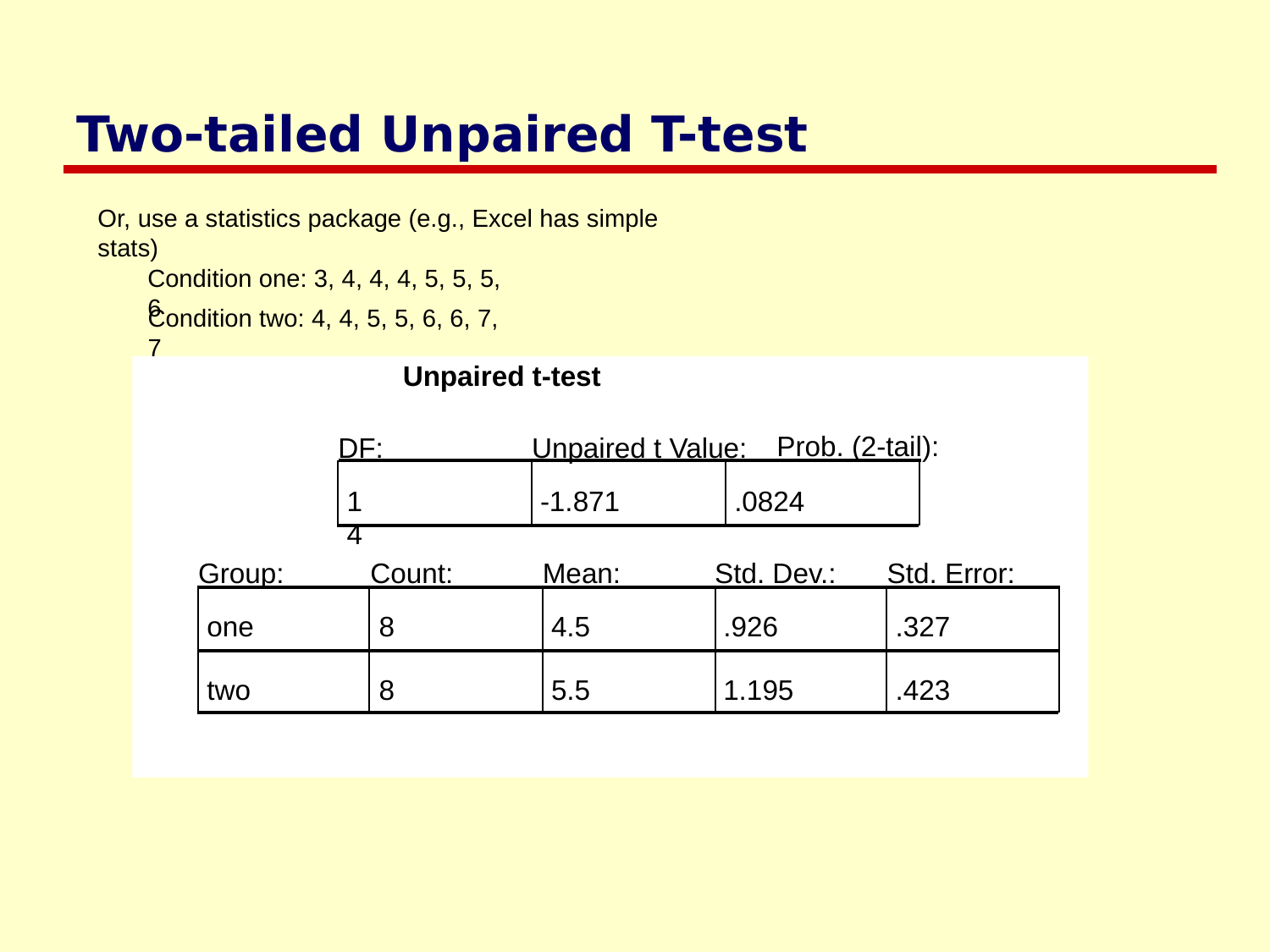

# Two-tailed Unpaired T-test

Or, use a statistics package (e.g., Excel has simple stats)
Condition one: 3, 4, 4, 4, 5, 5, 5, 6
Condition two: 4, 4, 5, 5, 6, 6, 7, 7
Unpaired t-test

Prob. (2-tail):
DF:
Unpaired t Value:
14
-1.871
.0824
Group:
Count:
Mean:
Std. Dev.:
Std. Error:
one
8
4.5
.926
.327
two
8
5.5
1.195
.423